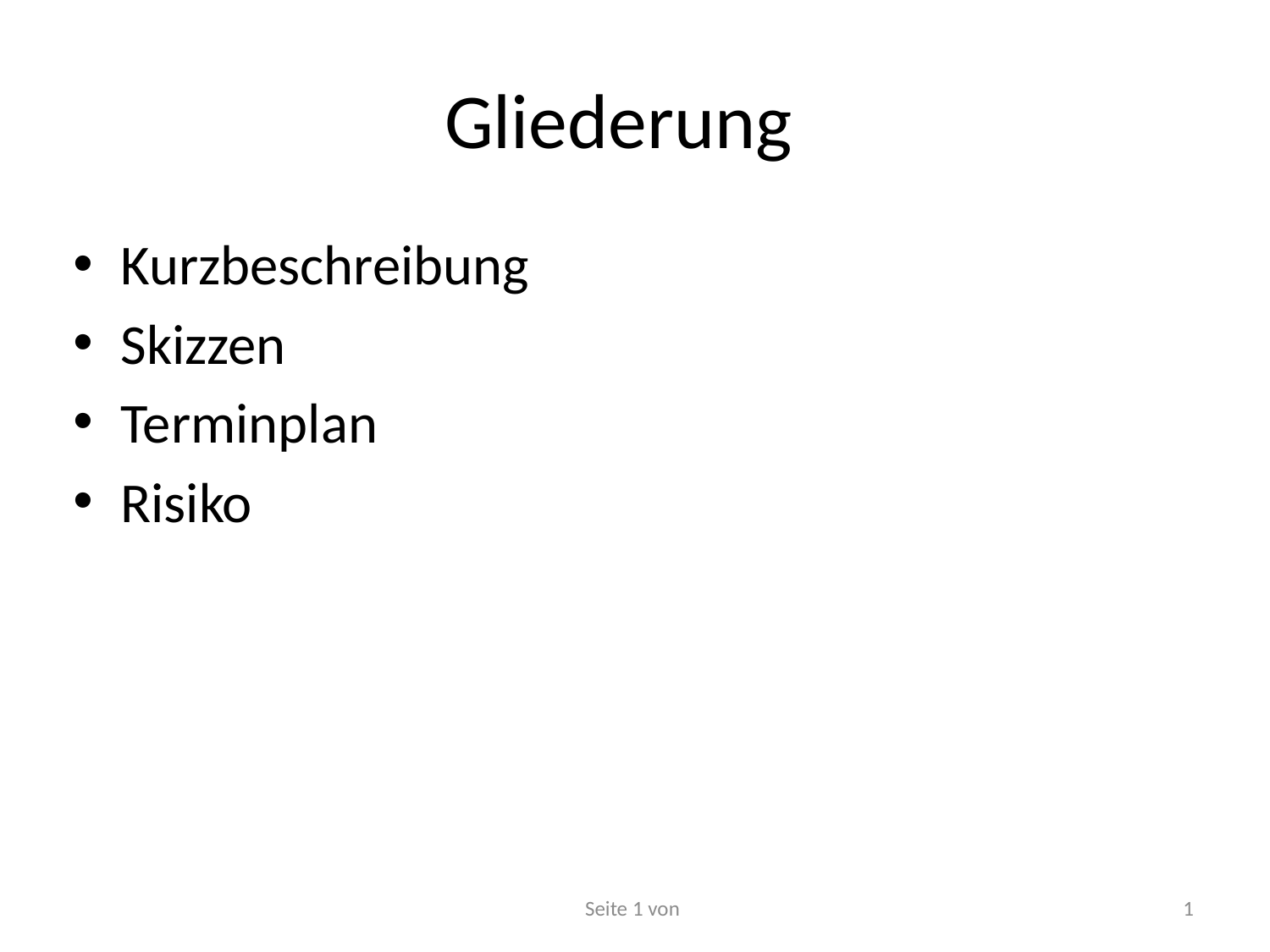

# Gliederung
Kurzbeschreibung
Skizzen
Terminplan
Risiko
Seite 1 von
1